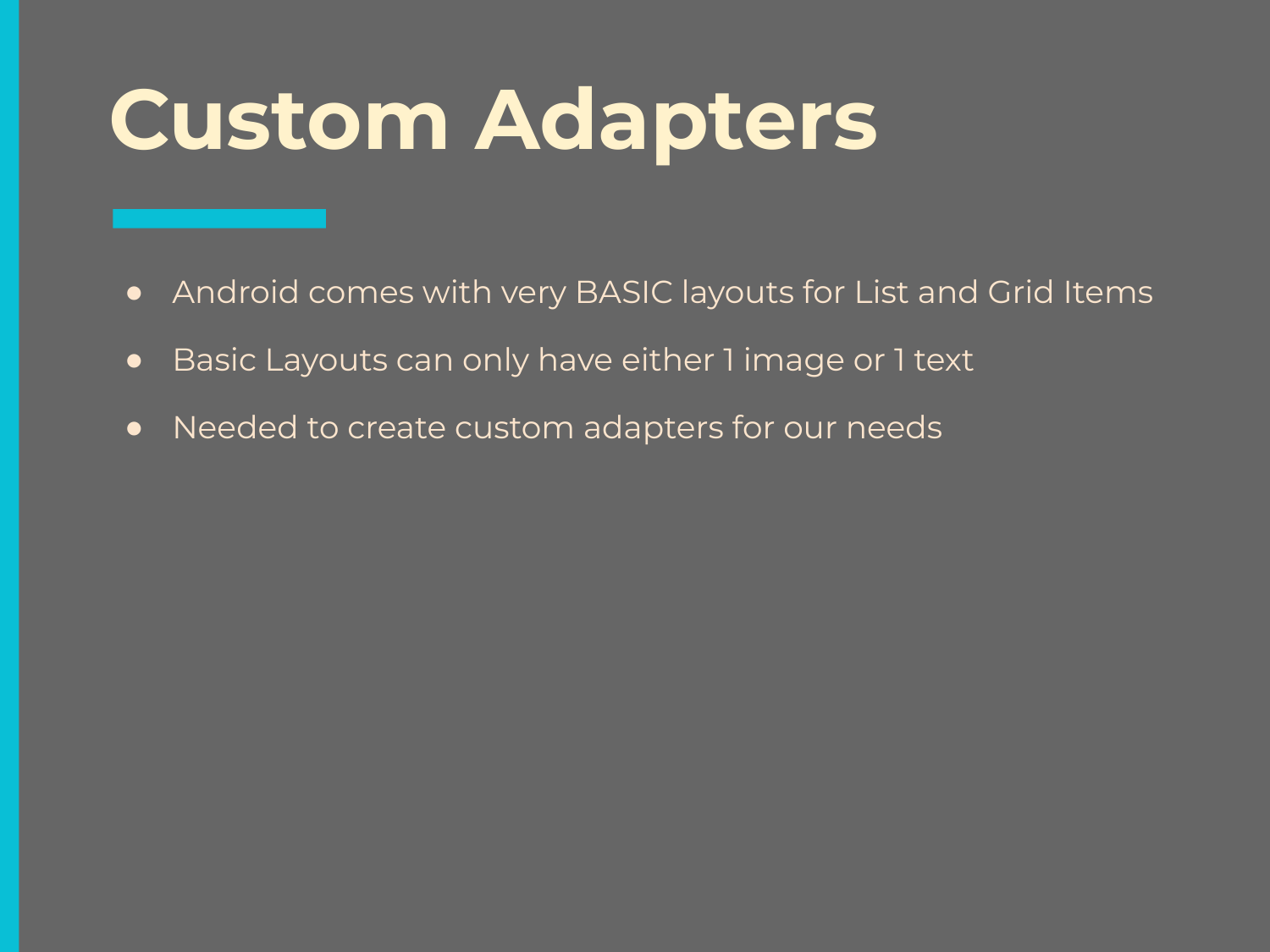

# Custom Adapters
Android comes with very BASIC layouts for List and Grid Items
Basic Layouts can only have either 1 image or 1 text
Needed to create custom adapters for our needs